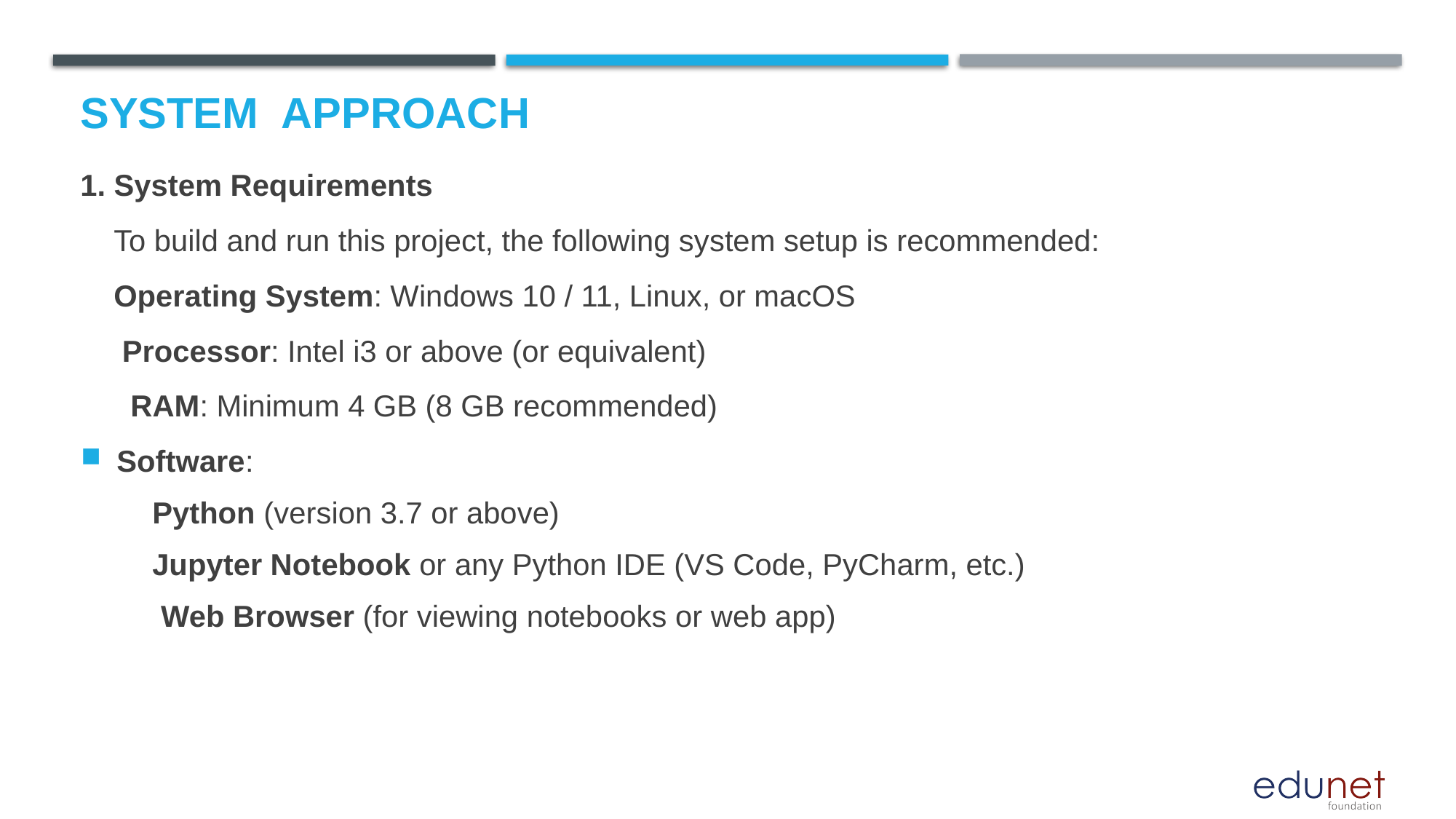

# System  Approach
1. System Requirements
    To build and run this project, the following system setup is recommended:
    Operating System: Windows 10 / 11, Linux, or macOS
     Processor: Intel i3 or above (or equivalent)
      RAM: Minimum 4 GB (8 GB recommended)
Software:
    Python (version 3.7 or above)
    Jupyter Notebook or any Python IDE (VS Code, PyCharm, etc.)
     Web Browser (for viewing notebooks or web app)